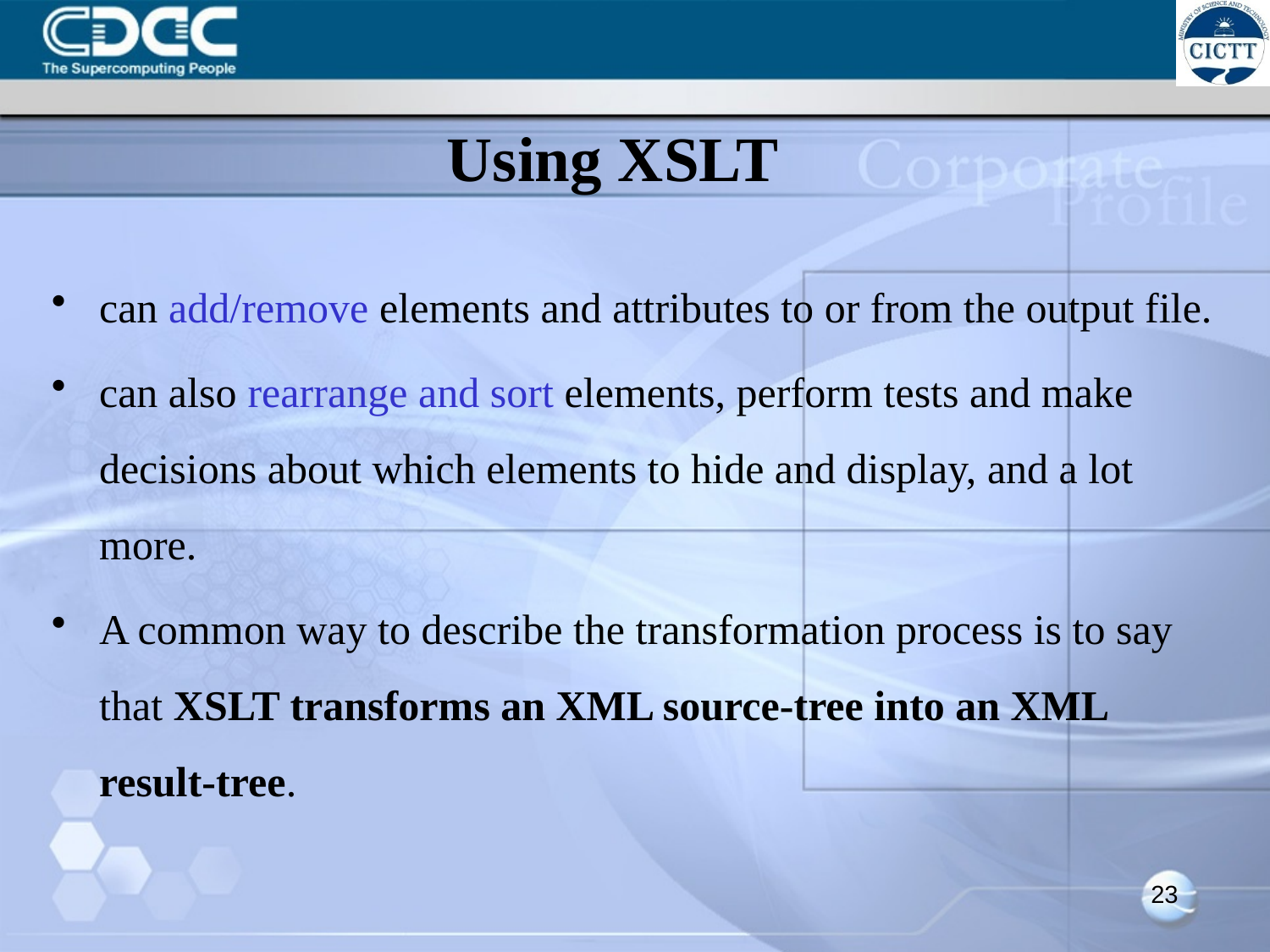

Using XSLT
can add/remove elements and attributes to or from the output file.
can also rearrange and sort elements, perform tests and make decisions about which elements to hide and display, and a lot more.
A common way to describe the transformation process is to say that XSLT transforms an XML source-tree into an XML result-tree.